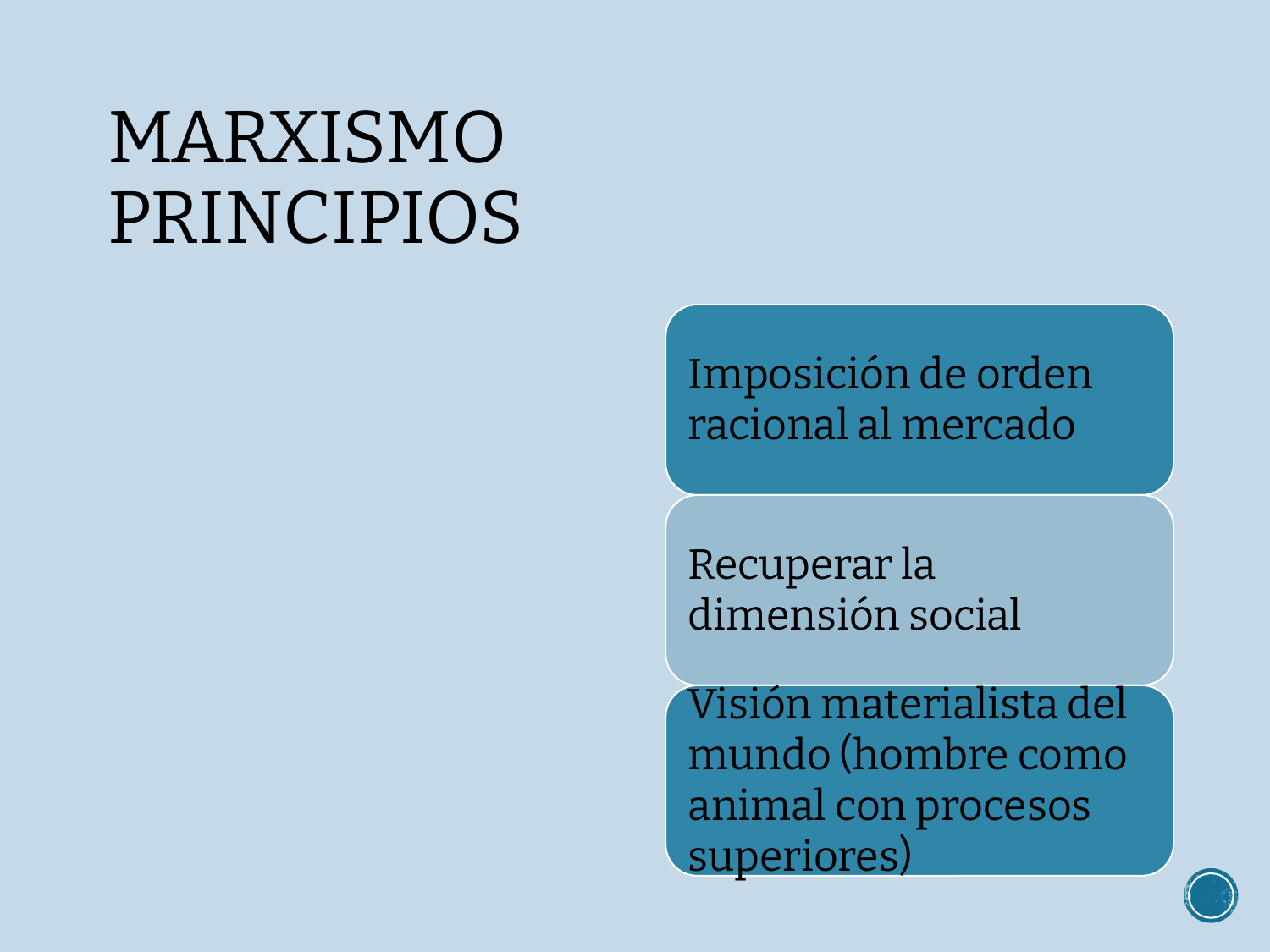

# MARXISMO Principios

Imposición de orden racional al mercado
Recuperar la dimensión social
Visión materialista del mundo (hombre como animal con procesos superiores)